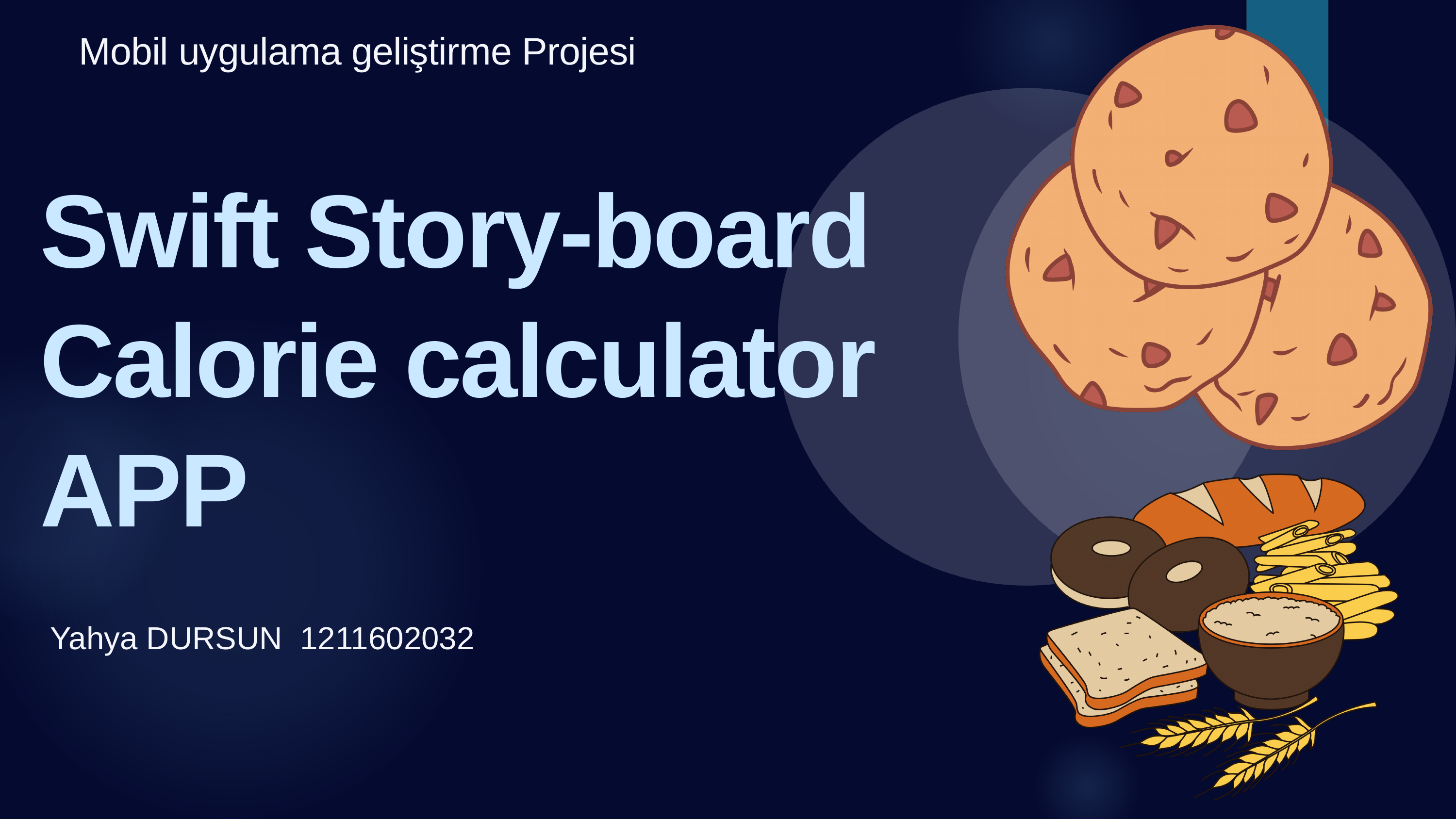

Mobil uygulama geliştirme Projesi

Swift Story-board
Calorie calculator APP

Yahya DURSUN  1211602032